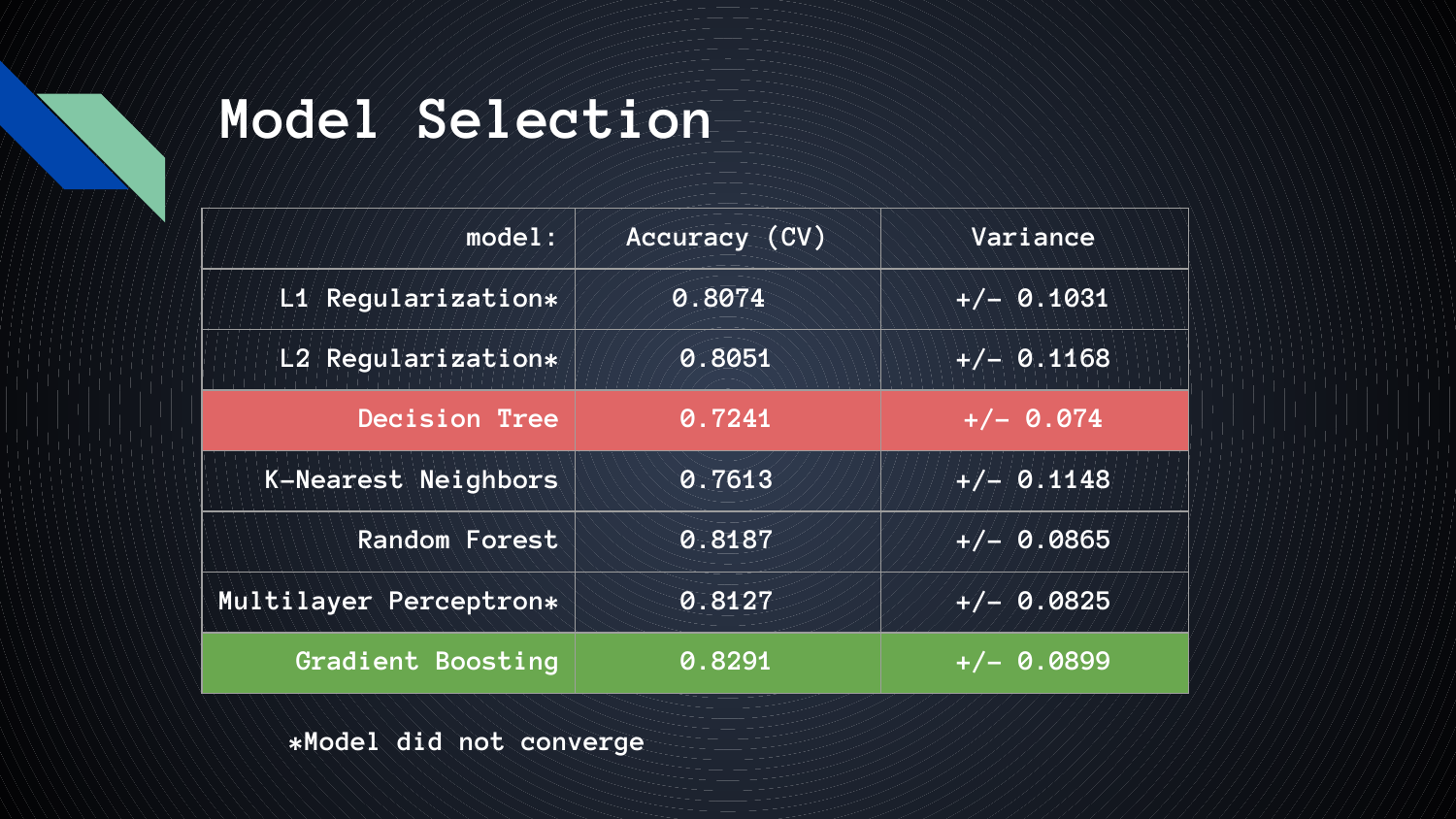

# Model Selection
| model: | Accuracy (CV) | Variance |
| --- | --- | --- |
| L1 Regularization\* | 0.8074 | +/- 0.1031 |
| L2 Regularization\* | 0.8051 | +/- 0.1168 |
| Decision Tree | 0.7241 | +/- 0.074 |
| K-Nearest Neighbors | 0.7613 | +/- 0.1148 |
| Random Forest | 0.8187 | +/- 0.0865 |
| Multilayer Perceptron\* | 0.8127 | +/- 0.0825 |
| Gradient Boosting | 0.8291 | +/- 0.0899 |
*Model did not converge